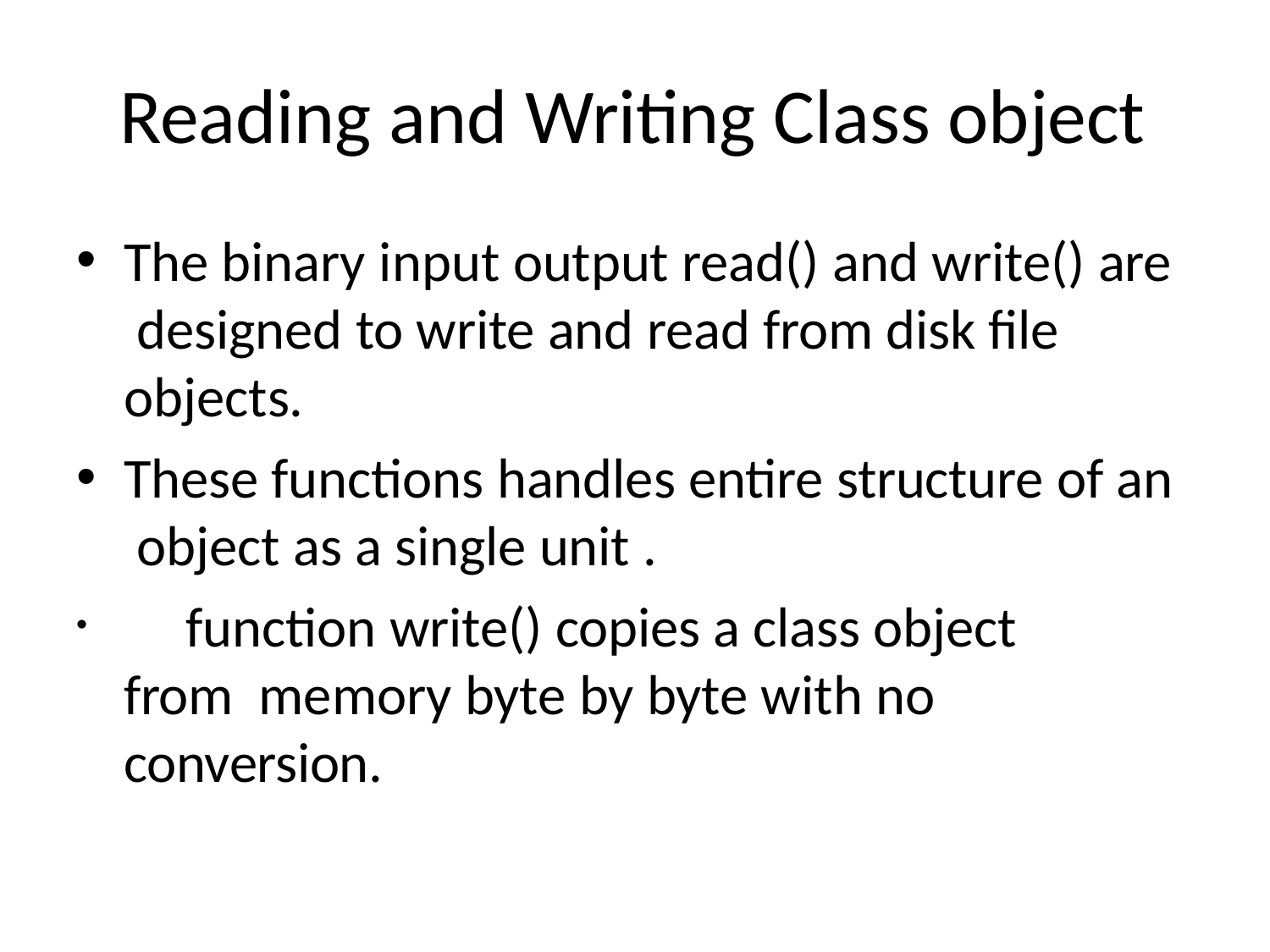

# Reading and Writing Class object
The binary input output read() and write() are  designed to write and read from disk file  objects.
These functions handles entire structure of an  object as a single unit .
	function write() copies a class object from  memory byte by byte with no conversion.